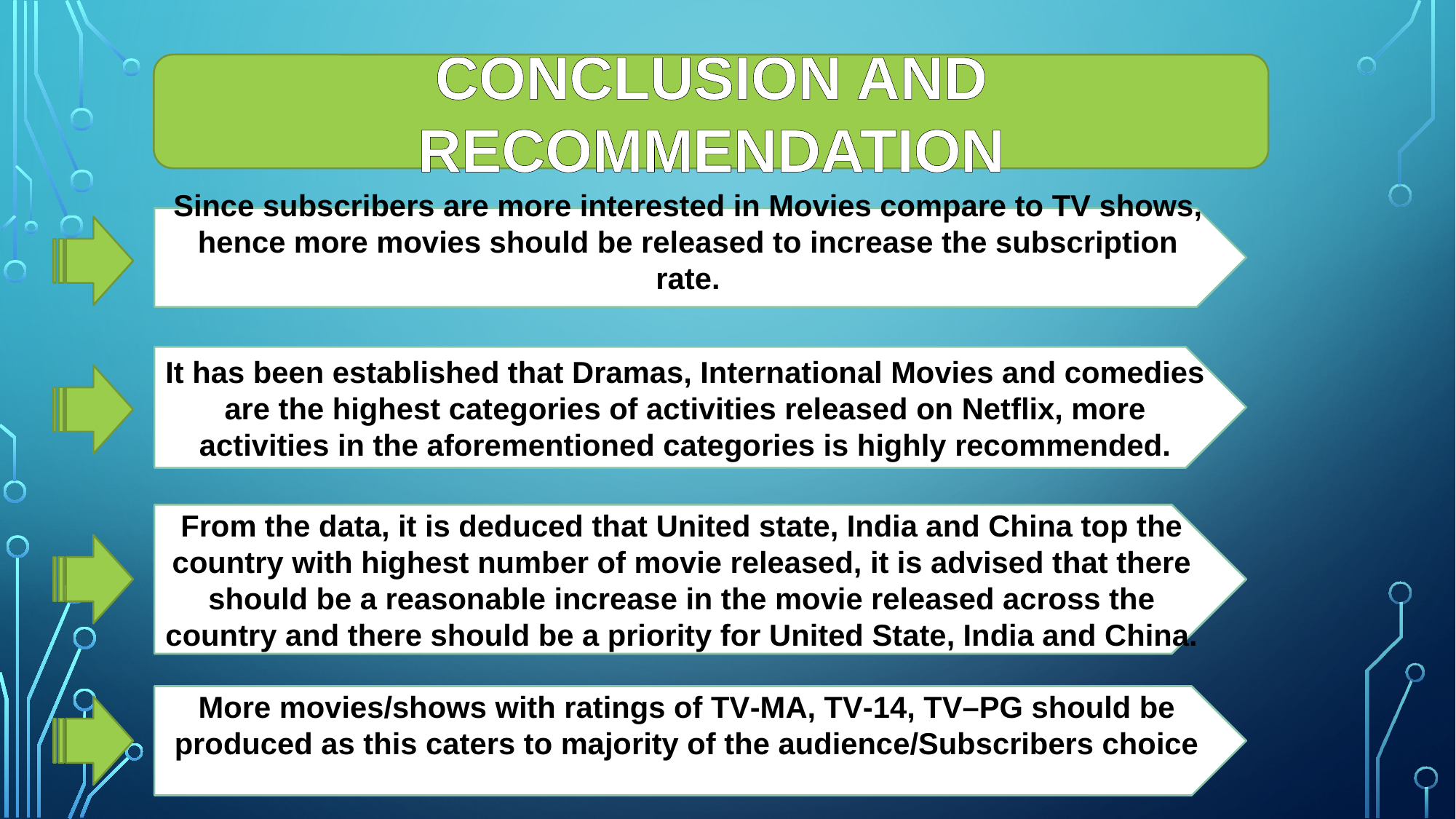

CONCLUSION AND RECOMMENDATION
Since subscribers are more interested in Movies compare to TV shows, hence more movies should be released to increase the subscription rate.

It has been established that Dramas, International Movies and comedies are the highest categories of activities released on Netflix, more activities in the aforementioned categories is highly recommended.

From the data, it is deduced that United state, India and China top the country with highest number of movie released, it is advised that there should be a reasonable increase in the movie released across the country and there should be a priority for United State, India and China.

More movies/shows with ratings of TV‐MA, TV‐14, TV–PG should be produced as this caters to majority of the audience/Subscribers choice